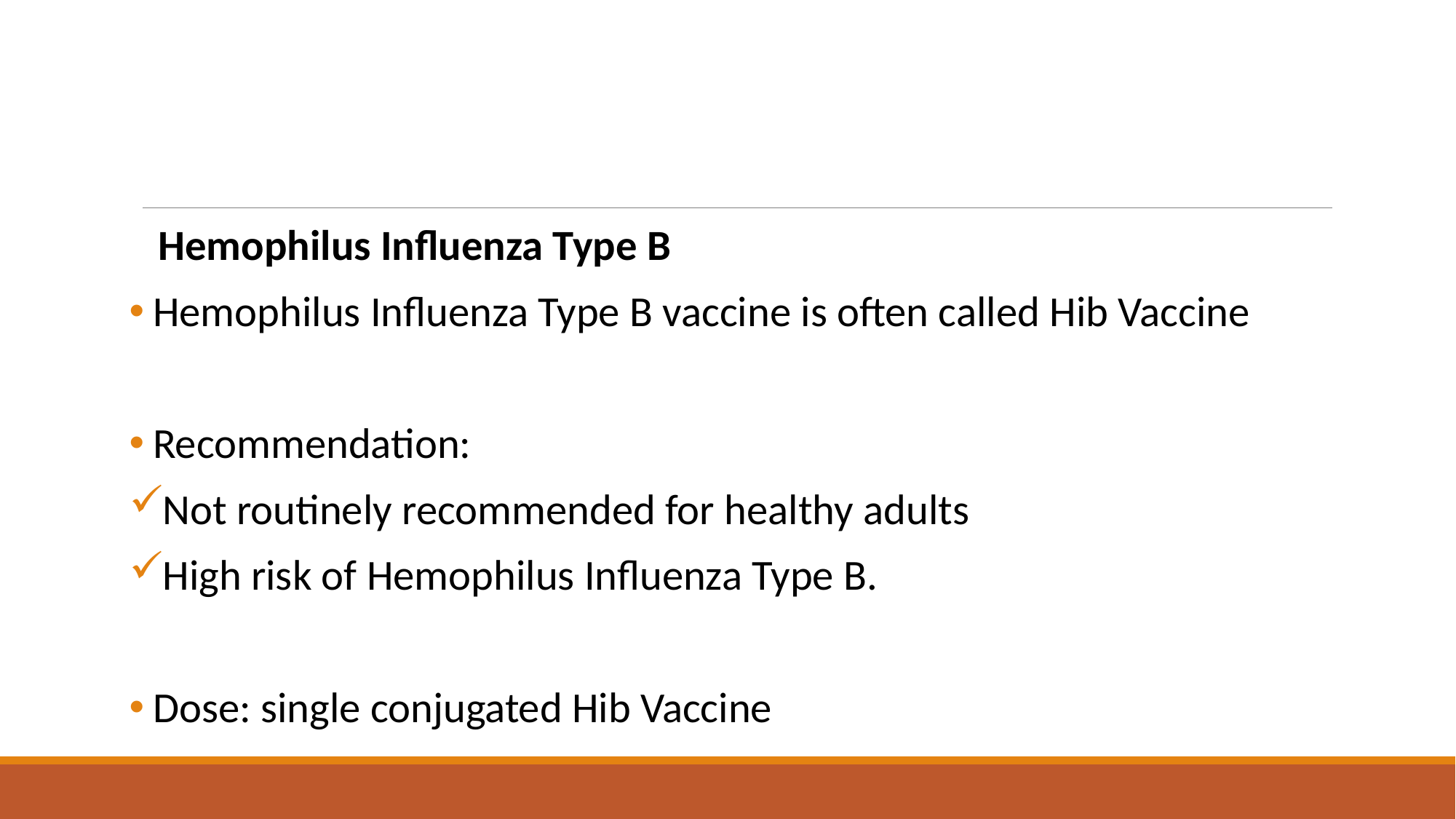

#
   Hemophilus Influenza Type B
 Hemophilus Influenza Type B vaccine is often called Hib Vaccine

 Recommendation:
Not routinely recommended for healthy adults
High risk of Hemophilus Influenza Type B.

 Dose: single conjugated Hib Vaccine